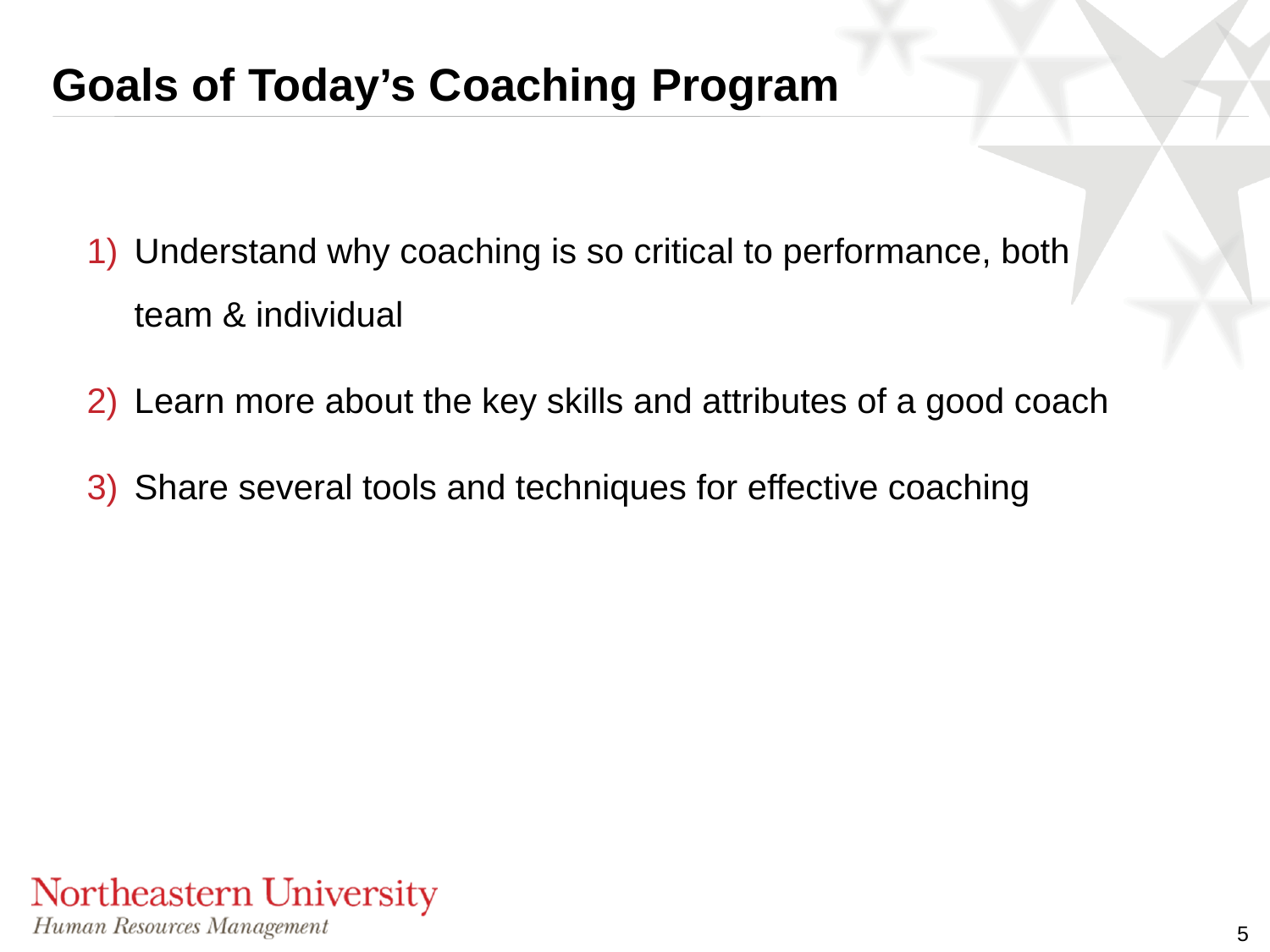

# Goals of Today’s Coaching Program
Understand why coaching is so critical to performance, both team & individual
Learn more about the key skills and attributes of a good coach
Share several tools and techniques for effective coaching
5